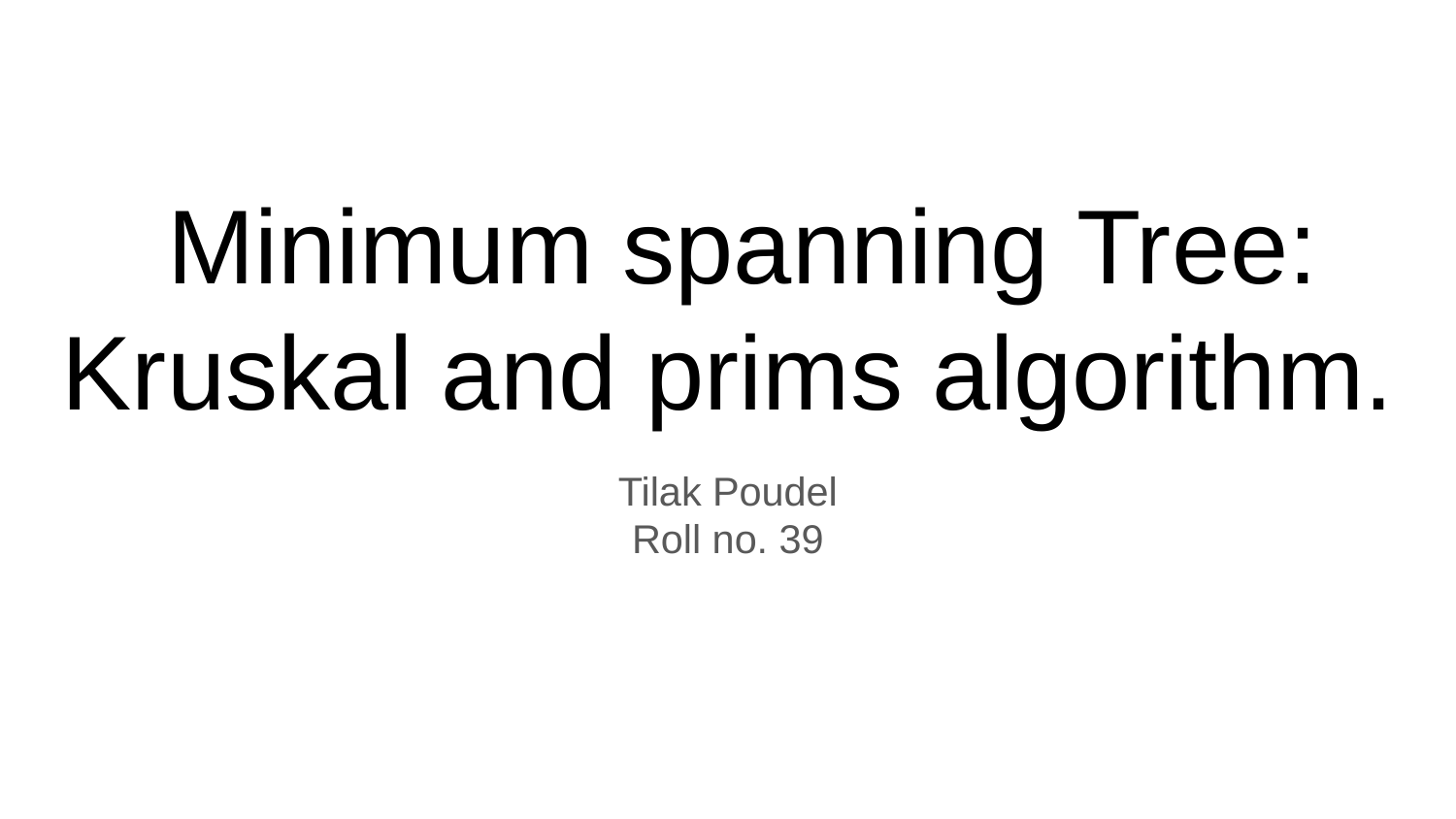

# Minimum spanning Tree: Kruskal and prims algorithm.
Tilak Poudel
Roll no. 39